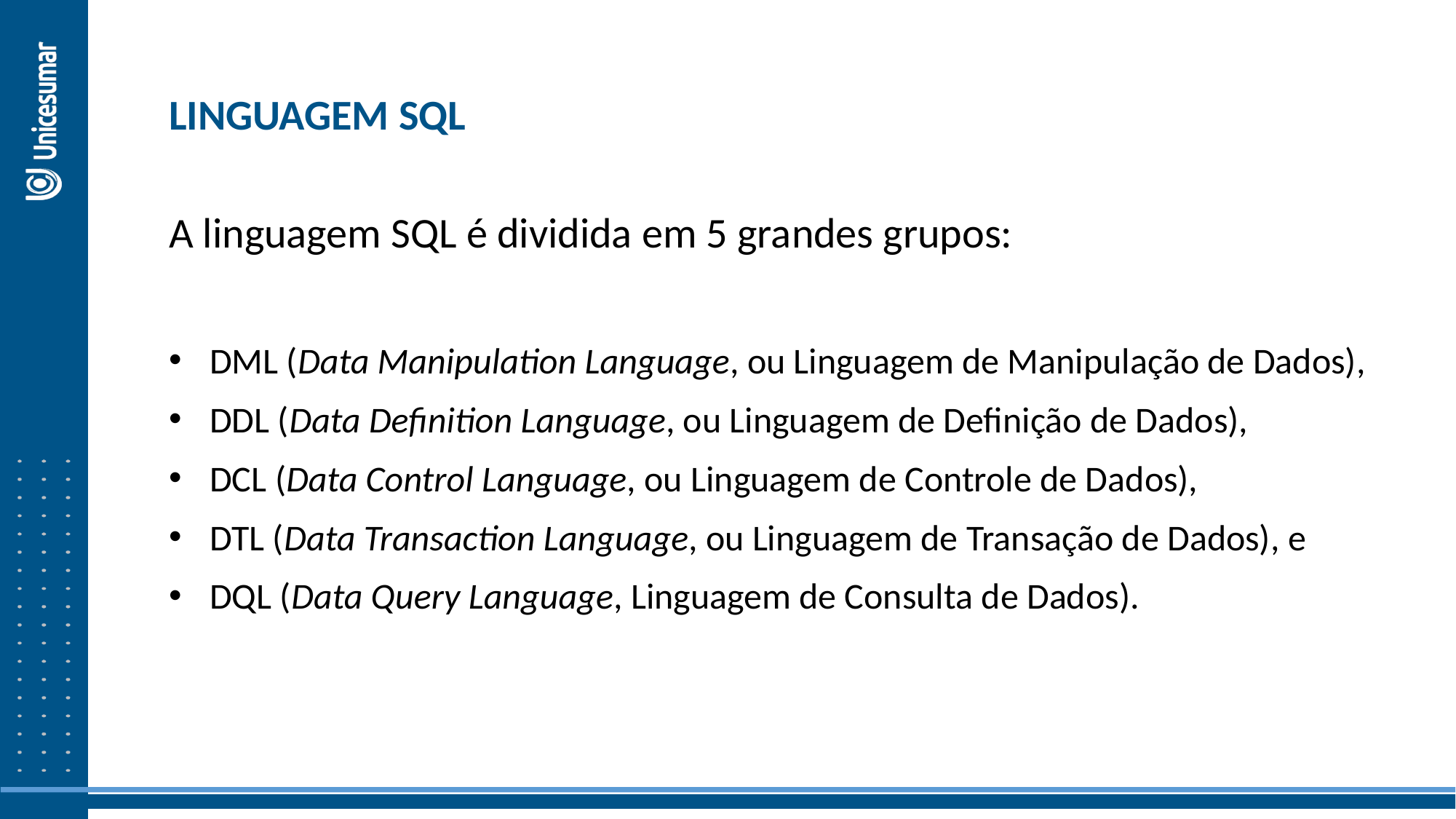

LINGUAGEM SQL
A linguagem SQL é dividida em 5 grandes grupos:

DML (Data Manipulation Language, ou Linguagem de Manipulação de Dados),
DDL (Data Definition Language, ou Linguagem de Definição de Dados),
DCL (Data Control Language, ou Linguagem de Controle de Dados),
DTL (Data Transaction Language, ou Linguagem de Transação de Dados), e
DQL (Data Query Language, Linguagem de Consulta de Dados).